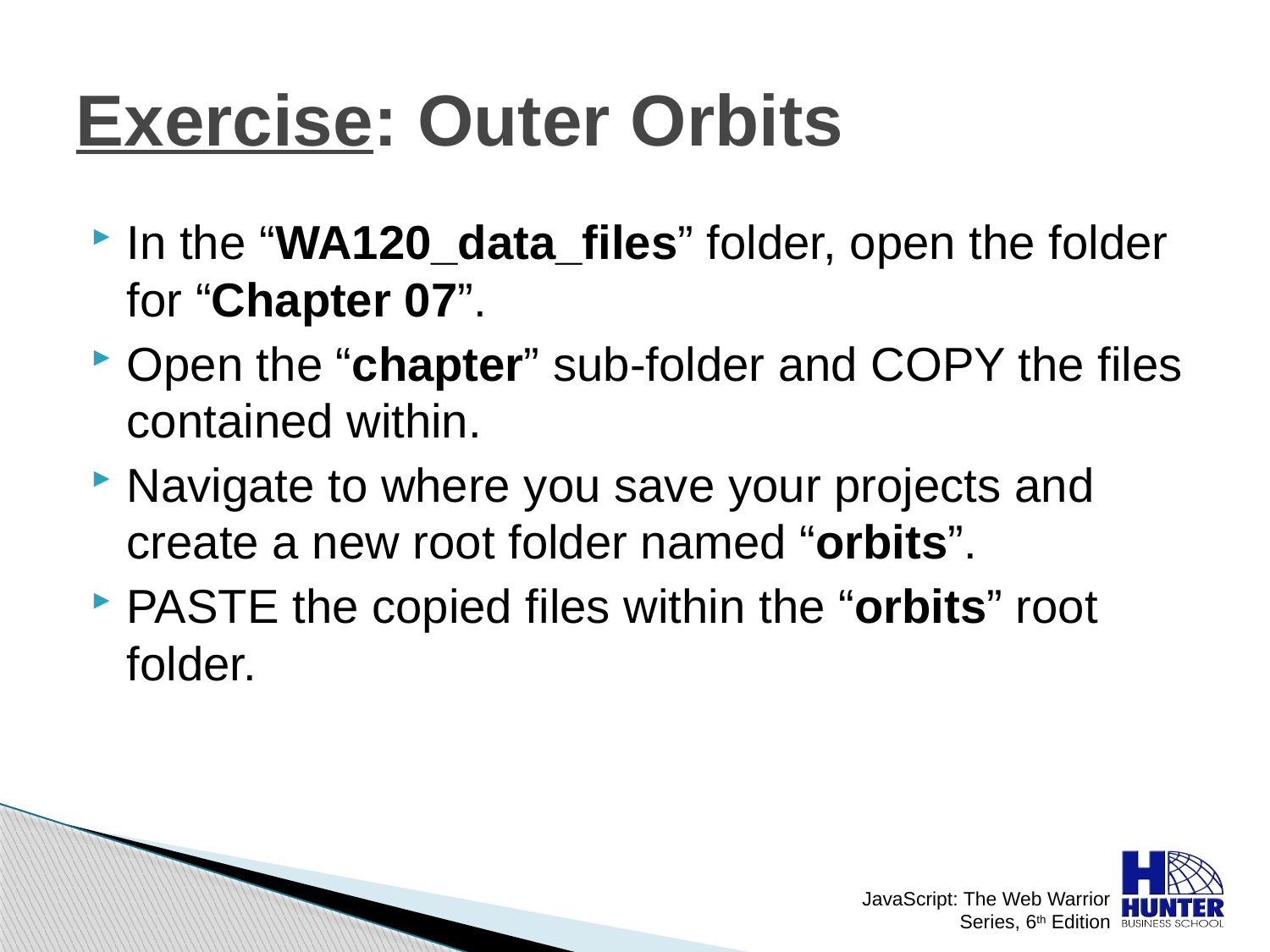

# Exercise: Outer Orbits
In the “WA120_data_files” folder, open the folder for “Chapter 07”.
Open the “chapter” sub-folder and COPY the files contained within.
Navigate to where you save your projects and create a new root folder named “orbits”.
PASTE the copied files within the “orbits” root folder.